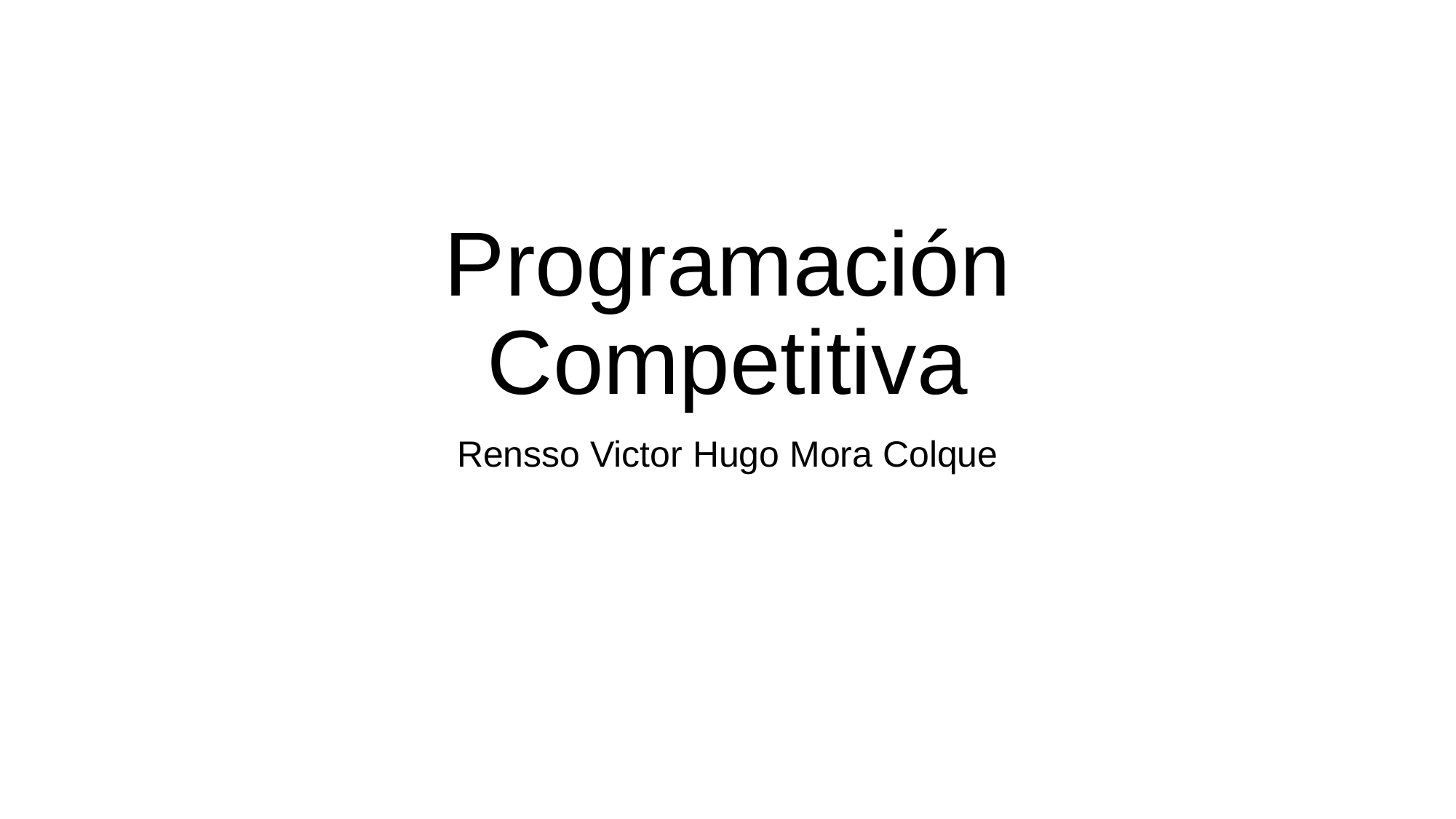

# Programación Competitiva
Rensso Victor Hugo Mora Colque